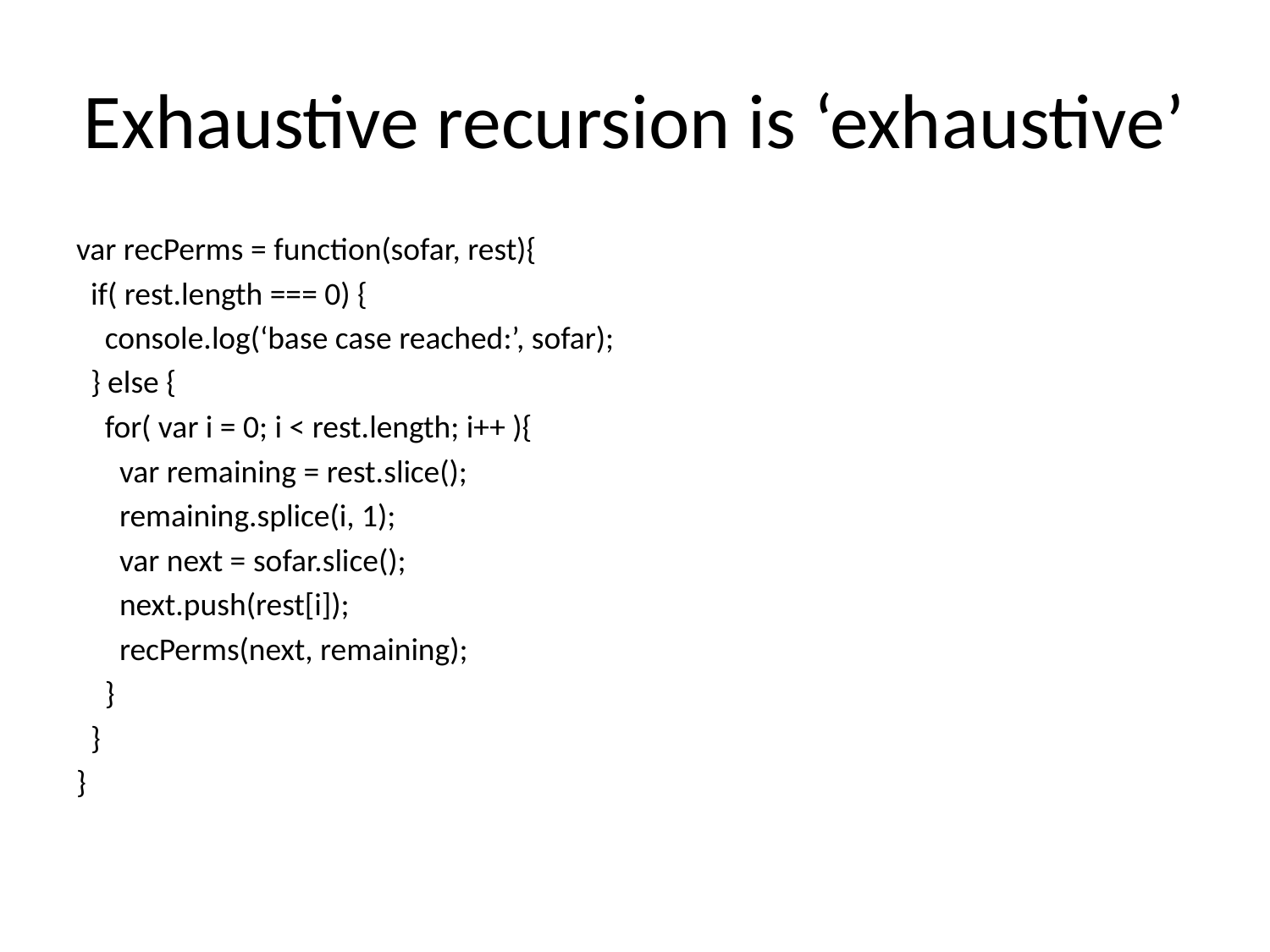

# Exhaustive recursion is ‘exhaustive’
var recPerms = function(sofar, rest){
  if( rest.length === 0) {
    console.log(‘base case reached:’, sofar);
  } else {
    for( var i = 0; i < rest.length; i++ ){
      var remaining = rest.slice();
      remaining.splice(i, 1);
      var next = sofar.slice();
      next.push(rest[i]);
      recPerms(next, remaining);
    }
  }
}